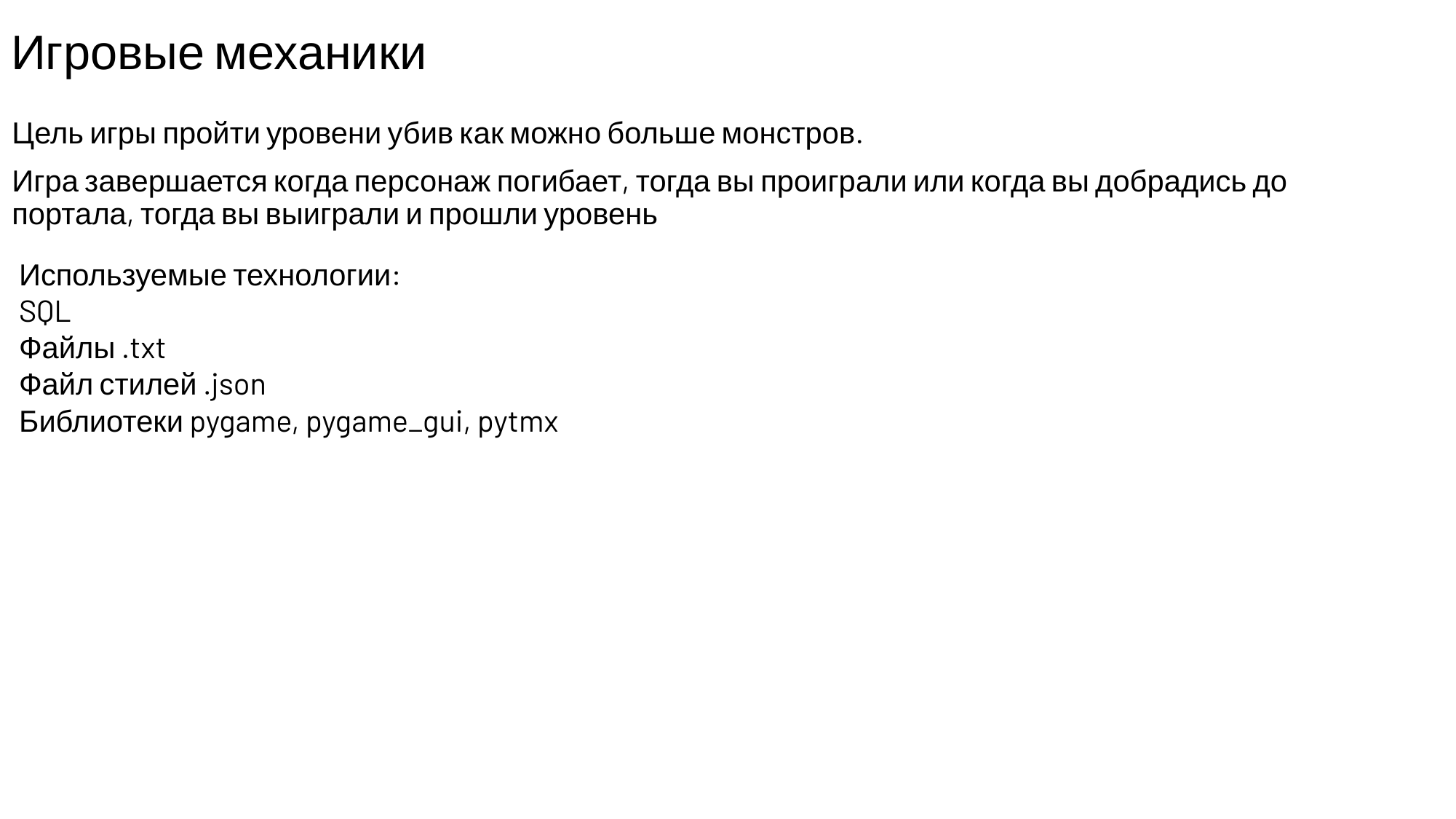

# Игровые механики
Цель игры пройти уровени убив как можно больше монстров.
Игра завершается когда персонаж погибает, тогда вы проиграли или когда вы добрадись до портала, тогда вы выиграли и прошли уровень
Используемые технологии:
SQL
Файлы .txt
Файл стилей .json
Библиотеки pygame, pygame_gui, pytmx